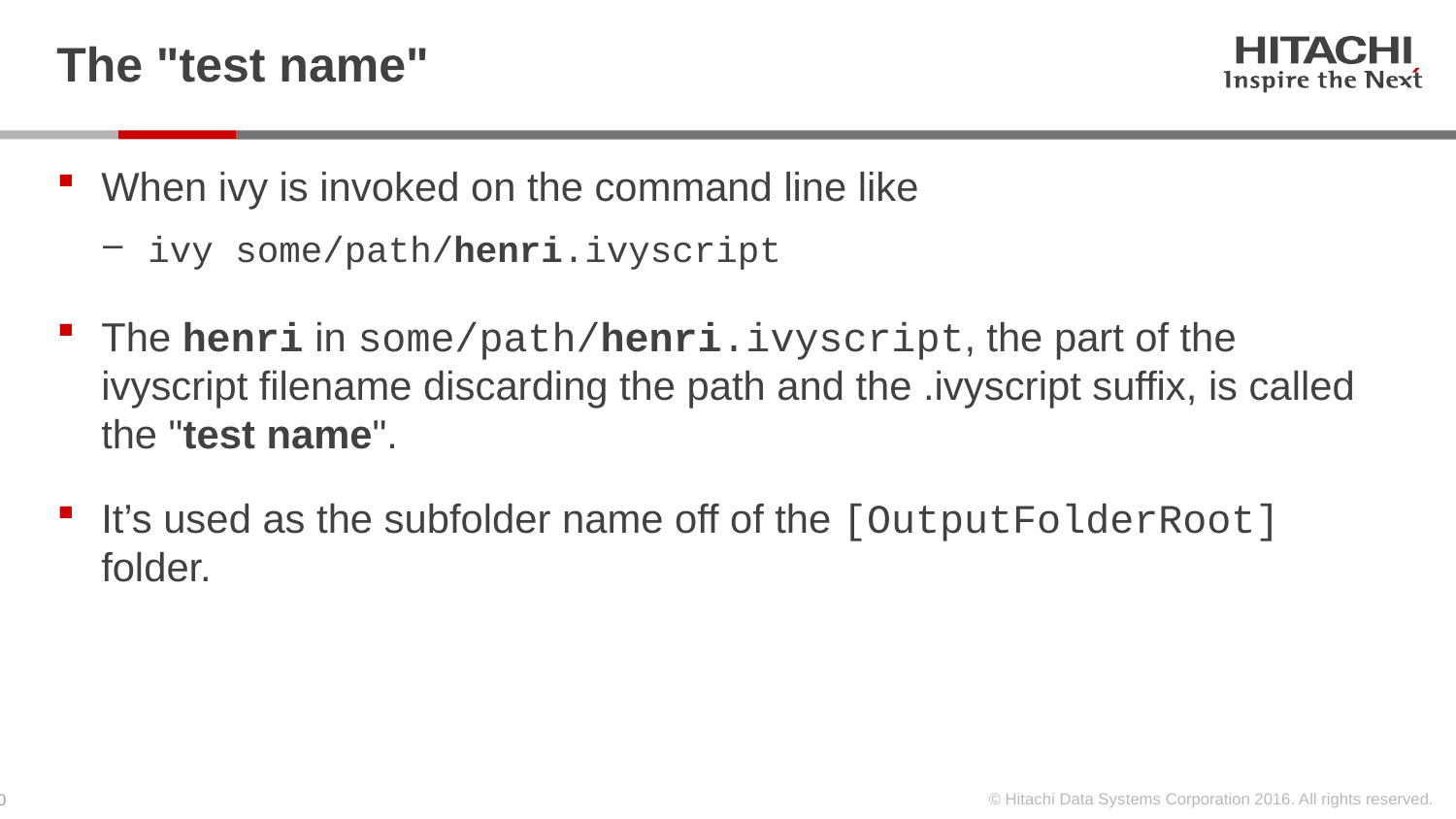

# The "test name"
When ivy is invoked on the command line like
ivy some/path/henri.ivyscript
The henri in some/path/henri.ivyscript, the part of the ivyscript filename discarding the path and the .ivyscript suffix, is called the "test name".
It’s used as the subfolder name off of the [OutputFolderRoot] folder.